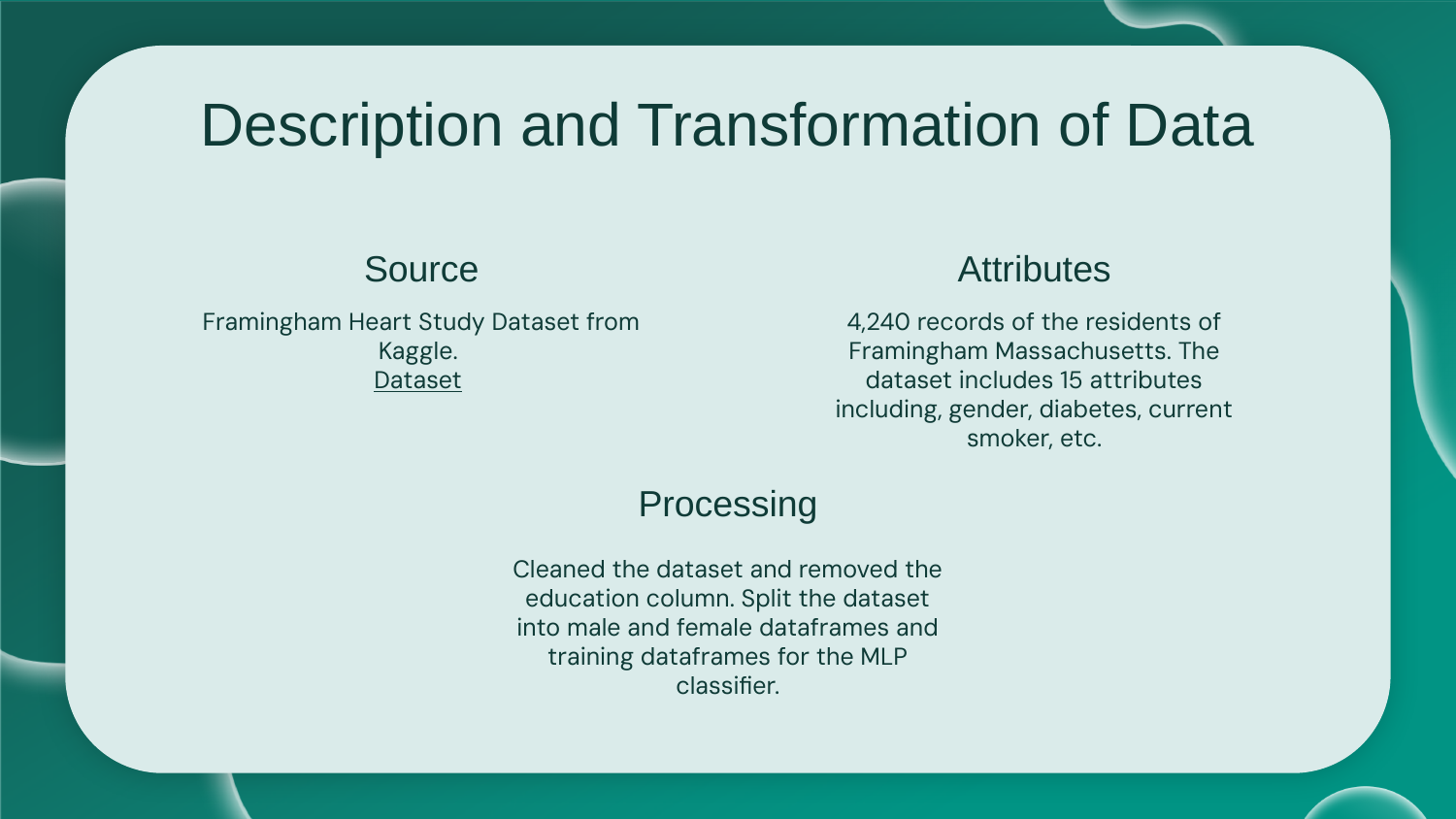

# Description and Transformation of Data
Source
Attributes
Framingham Heart Study Dataset from Kaggle.
Dataset

4,240 records of the residents of Framingham Massachusetts. The dataset includes 15 attributes including, gender, diabetes, current smoker, etc.

Processing
Cleaned the dataset and removed the education column. Split the dataset into male and female dataframes and training dataframes for the MLP classifier.